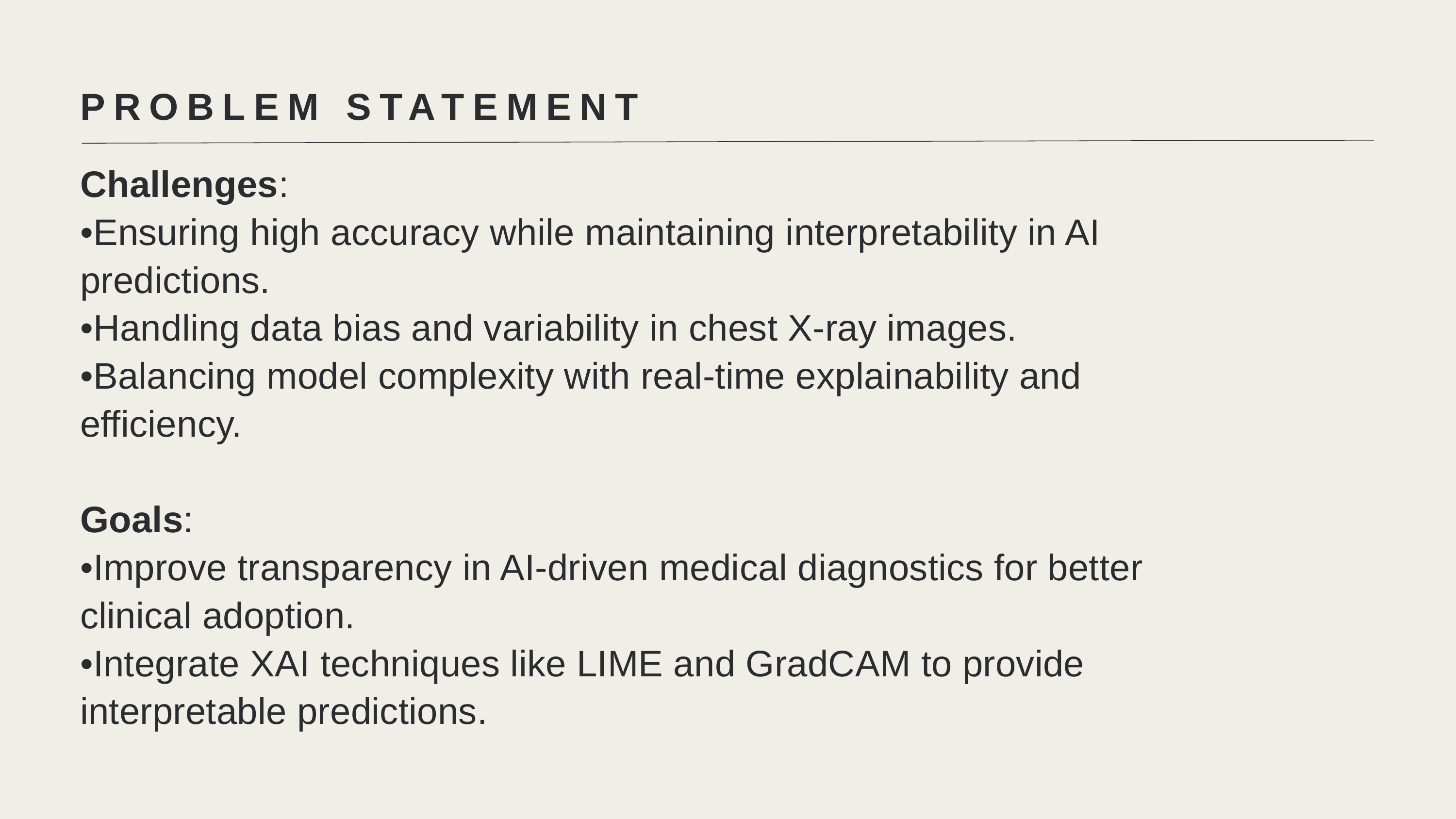

PROBLEM STATEMENT

Challenges:
•Ensuring high accuracy while maintaining interpretability in AI predictions.
•Handling data bias and variability in chest X-ray images.
•Balancing model complexity with real-time explainability and efficiency.

Goals:
•Improve transparency in AI-driven medical diagnostics for better clinical adoption.
•Integrate XAI techniques like LIME and GradCAM to provide interpretable predictions.